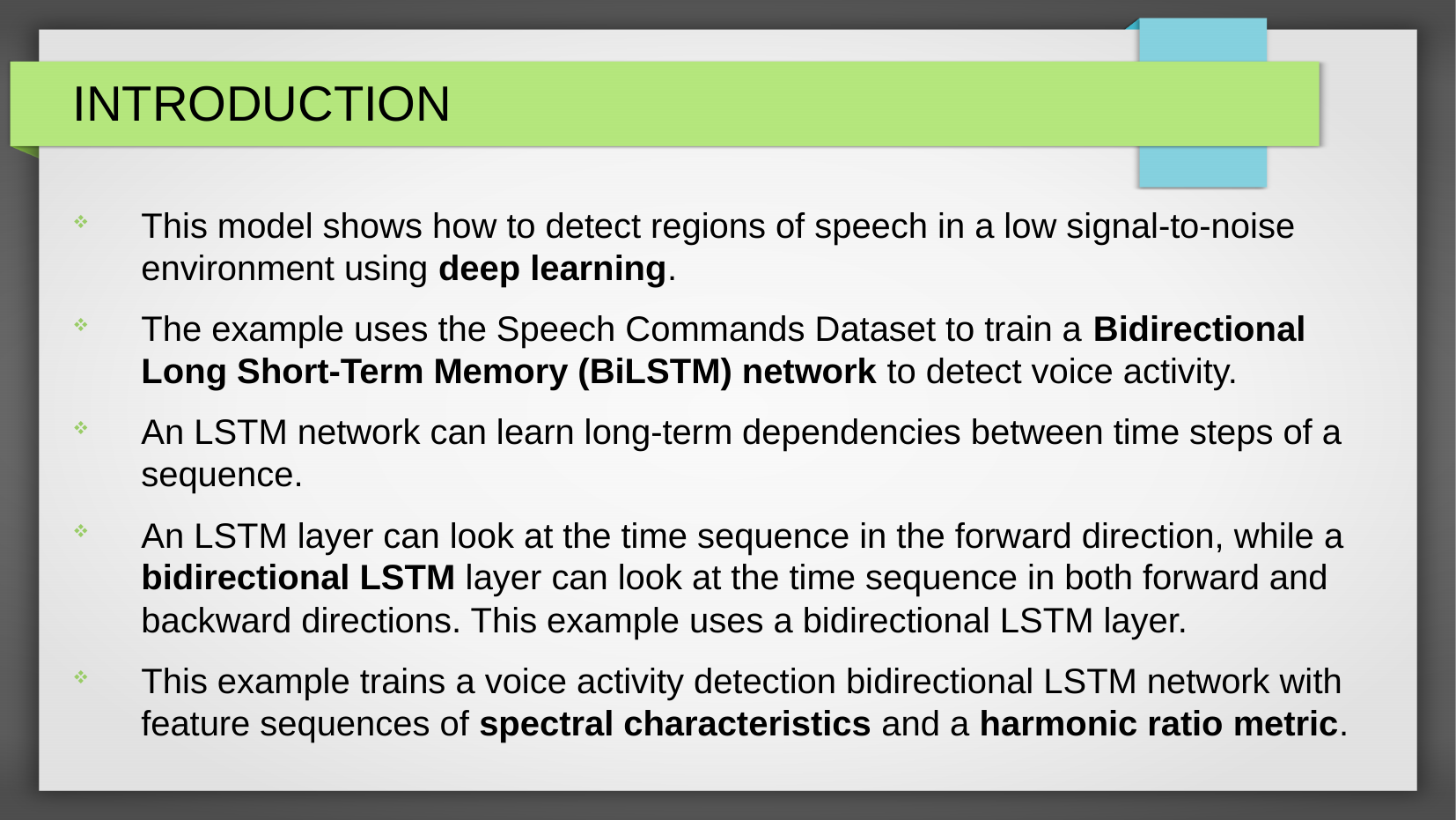

INTRODUCTION
This model shows how to detect regions of speech in a low signal-to-noise environment using deep learning.
The example uses the Speech Commands Dataset to train a Bidirectional Long Short-Term Memory (BiLSTM) network to detect voice activity.
An LSTM network can learn long-term dependencies between time steps of a sequence.
An LSTM layer can look at the time sequence in the forward direction, while a bidirectional LSTM layer can look at the time sequence in both forward and backward directions. This example uses a bidirectional LSTM layer.
This example trains a voice activity detection bidirectional LSTM network with feature sequences of spectral characteristics and a harmonic ratio metric.